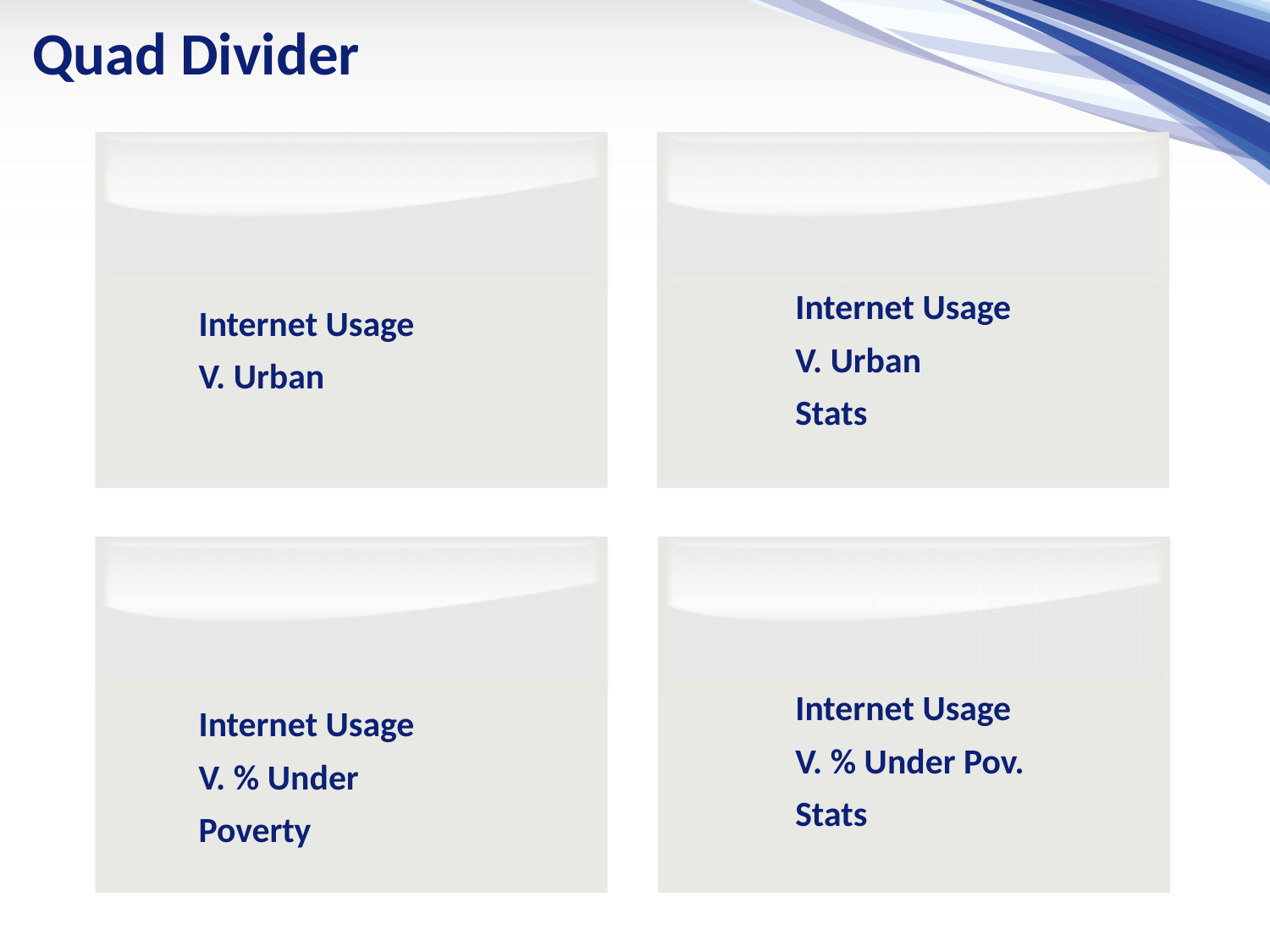

Quad Divider

Internet Usage V. Urban
Stats
Internet Usage V. Urban

Internet Usage V. % Under Pov. Stats
Internet Usage V. % Under Poverty